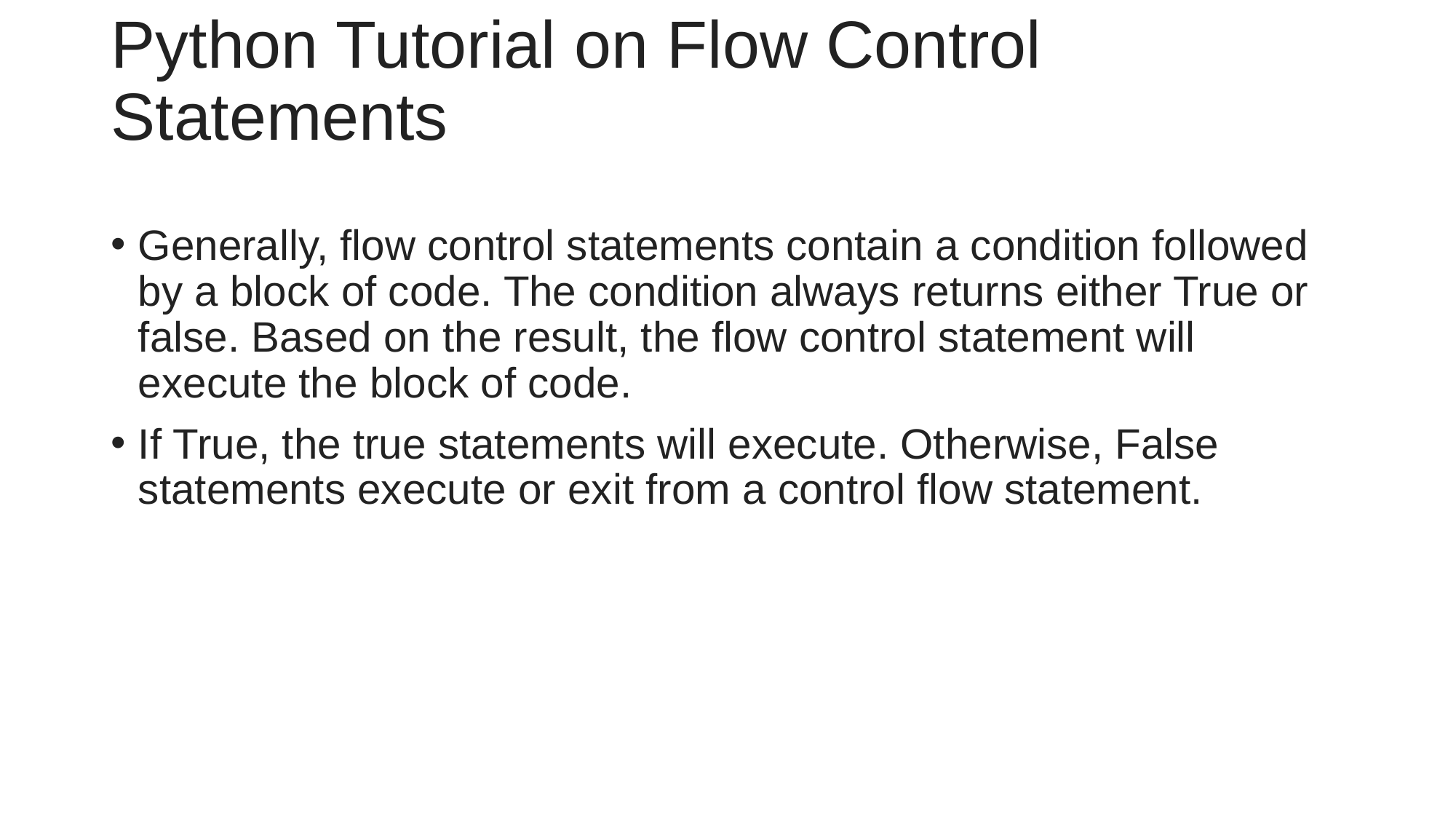

# Python Tutorial on Flow Control Statements
Generally, flow control statements contain a condition followed by a block of code. The condition always returns either True or false. Based on the result, the flow control statement will execute the block of code.
If True, the true statements will execute. Otherwise, False statements execute or exit from a control flow statement.